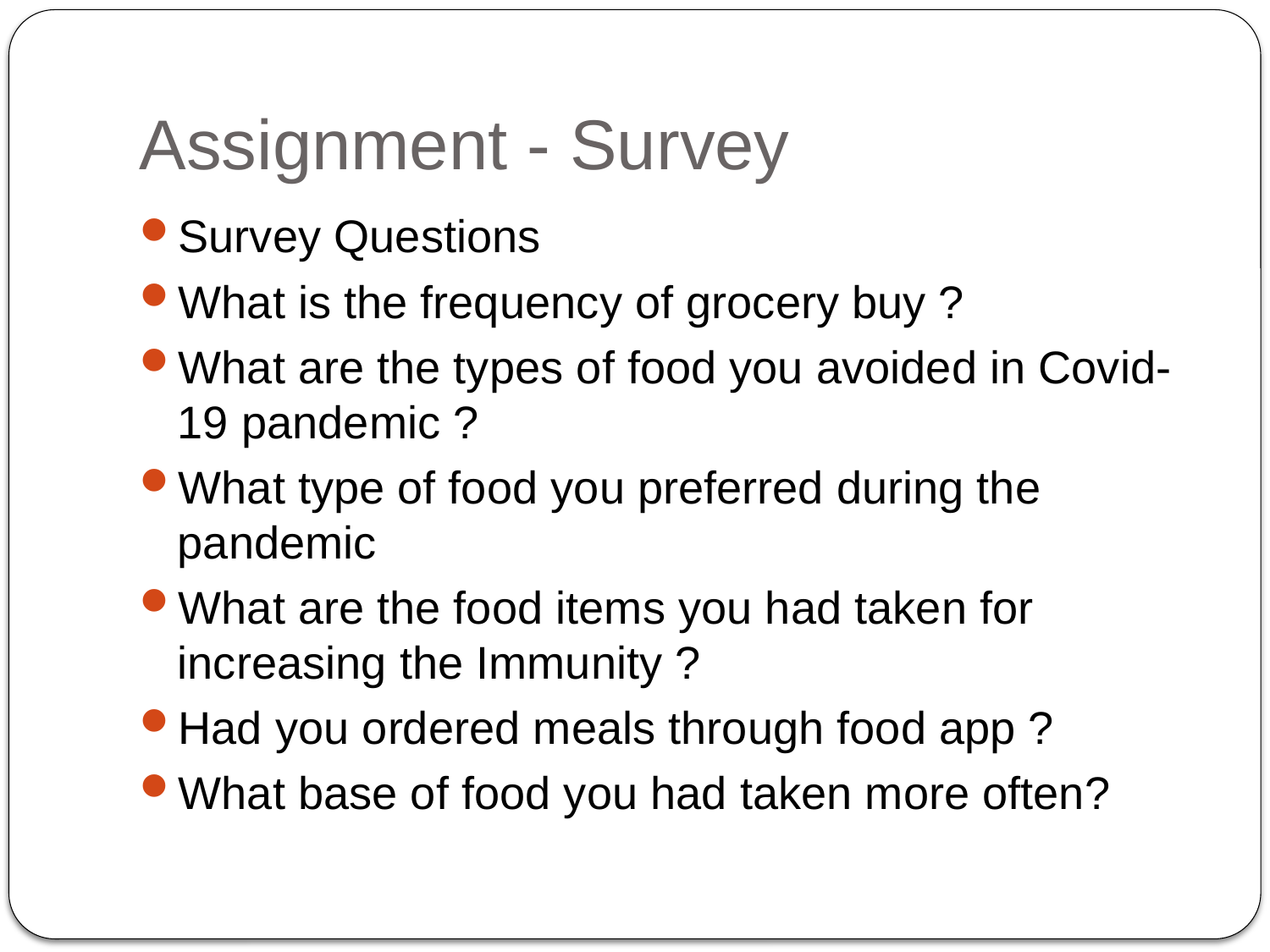

# Assignment - Survey
Survey Questions
What is the frequency of grocery buy ?
What are the types of food you avoided in Covid-19 pandemic ?
What type of food you preferred during the pandemic
What are the food items you had taken for increasing the Immunity ?
Had you ordered meals through food app ?
What base of food you had taken more often?